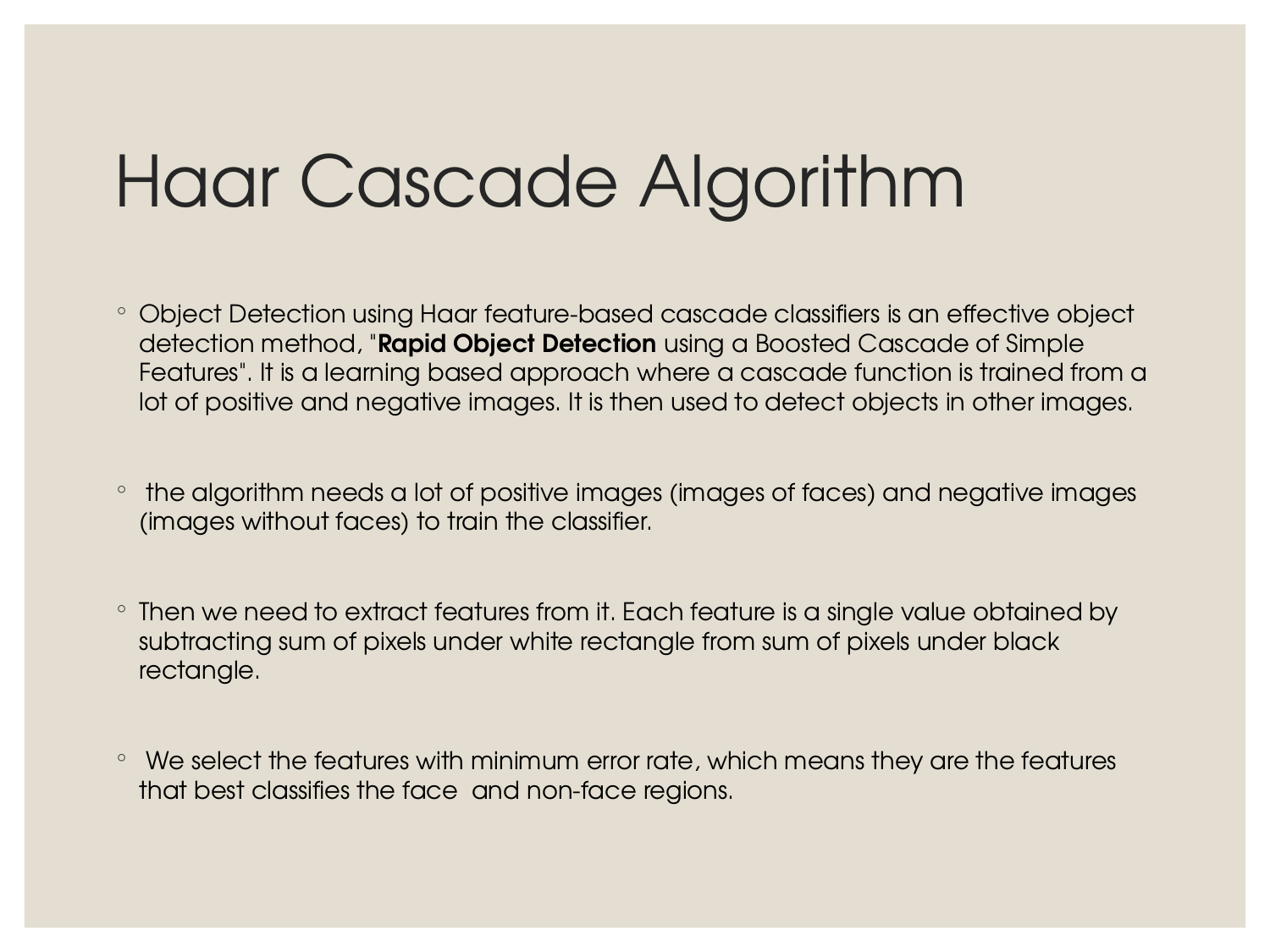

# Haar Cascade Algorithm
Object Detection using Haar feature-based cascade classifiers is an effective object detection method, "Rapid Object Detection using a Boosted Cascade of Simple Features". It is a learning based approach where a cascade function is trained from a lot of positive and negative images. It is then used to detect objects in other images.

 the algorithm needs a lot of positive images (images of faces) and negative images (images without faces) to train the classifier.

Then we need to extract features from it. Each feature is a single value obtained by subtracting sum of pixels under white rectangle from sum of pixels under black rectangle.

 We select the features with minimum error rate, which means they are the features that best classifies the face  and non-face regions.